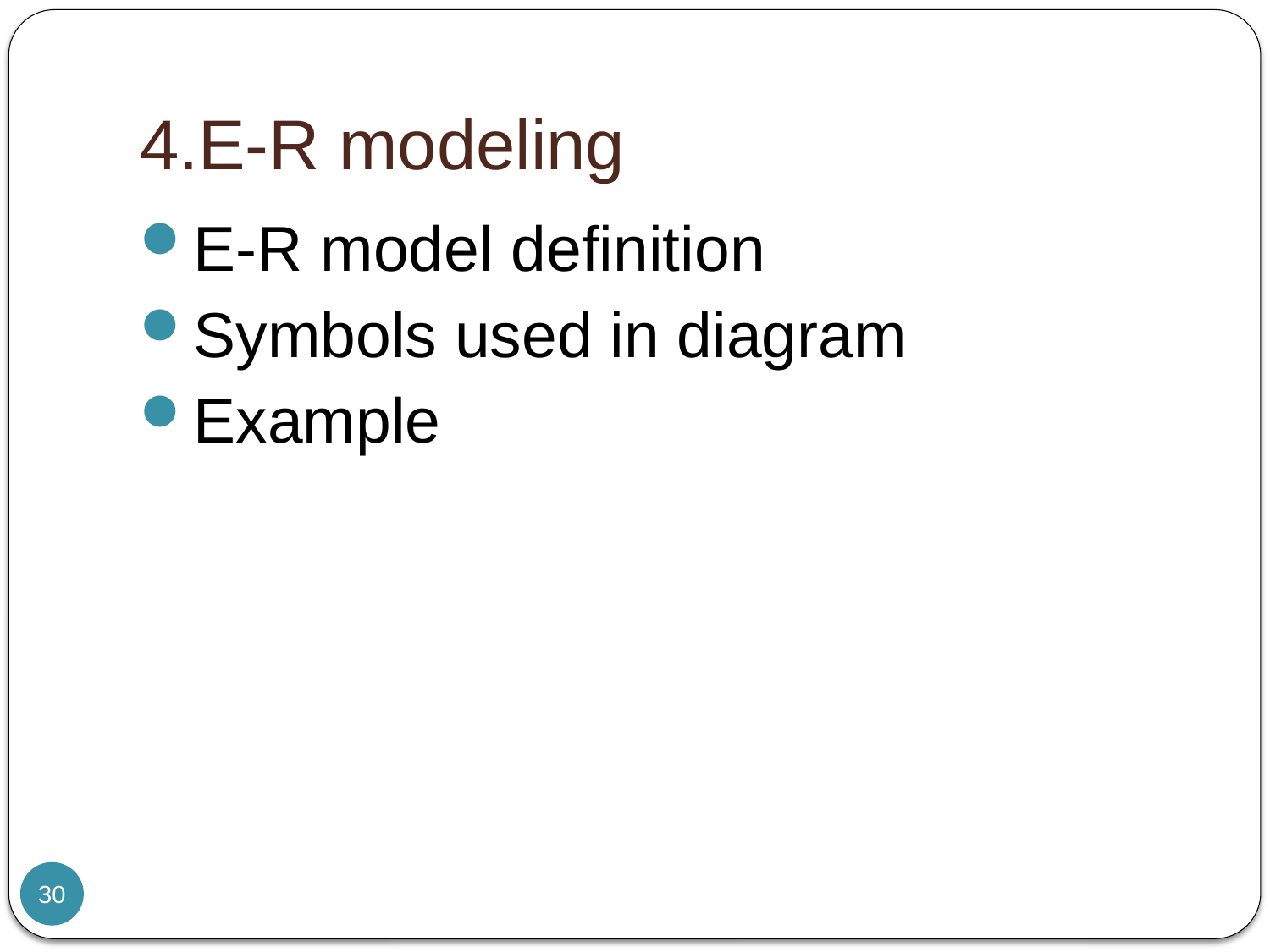

# 4.E-R modeling
E-R model definition
Symbols used in diagram
Example
30